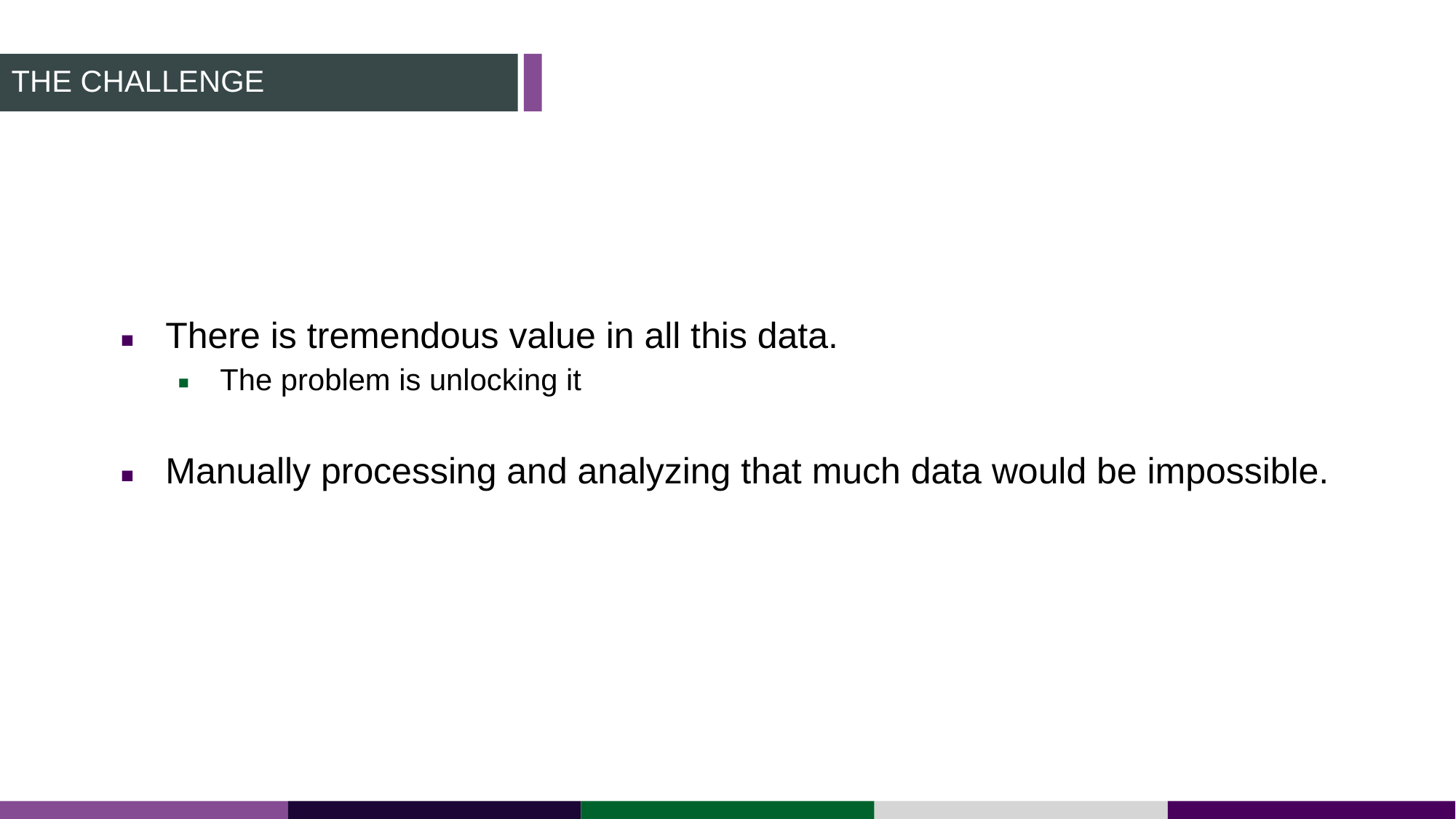

# The challenge
There is tremendous value in all this data.
The problem is unlocking it

Manually processing and analyzing that much data would be impossible.